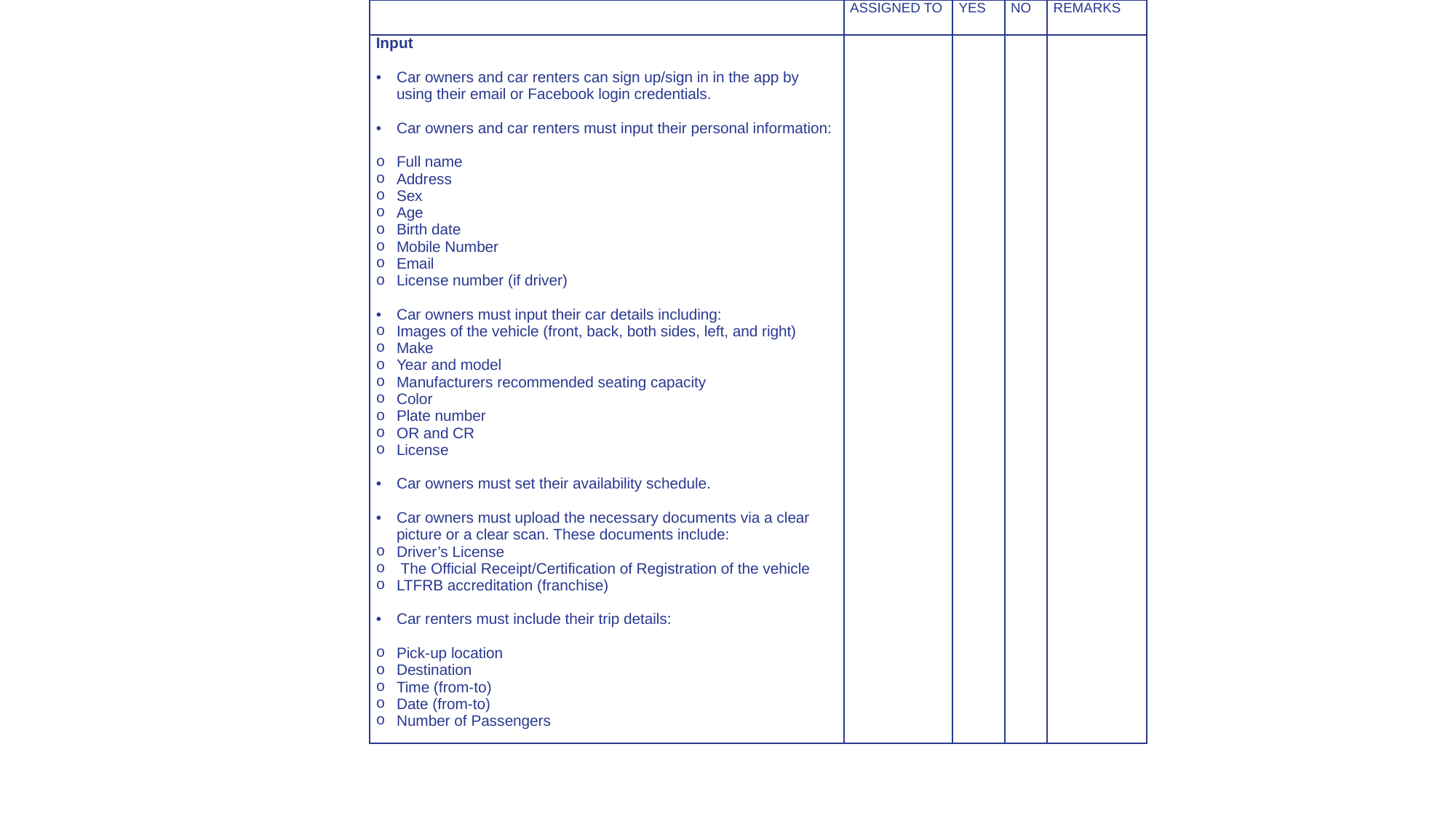

|  | ASSIGNED TO | YES | NO | REMARKS |
| --- | --- | --- | --- | --- |
| Input   Car owners and car renters can sign up/sign in in the app by using their email or Facebook login credentials.   Car owners and car renters must input their personal information: Full name Address Sex Age Birth date Mobile Number Email License number (if driver)   Car owners must input their car details including: Images of the vehicle (front, back, both sides, left, and right) Make Year and model Manufacturers recommended seating capacity Color Plate number OR and CR License   Car owners must set their availability schedule.   Car owners must upload the necessary documents via a clear picture or a clear scan. These documents include: Driver’s License The Official Receipt/Certification of Registration of the vehicle LTFRB accreditation (franchise)   Car renters must include their trip details:   Pick-up location Destination Time (from-to) Date (from-to) Number of Passengers |  |  |  |  |